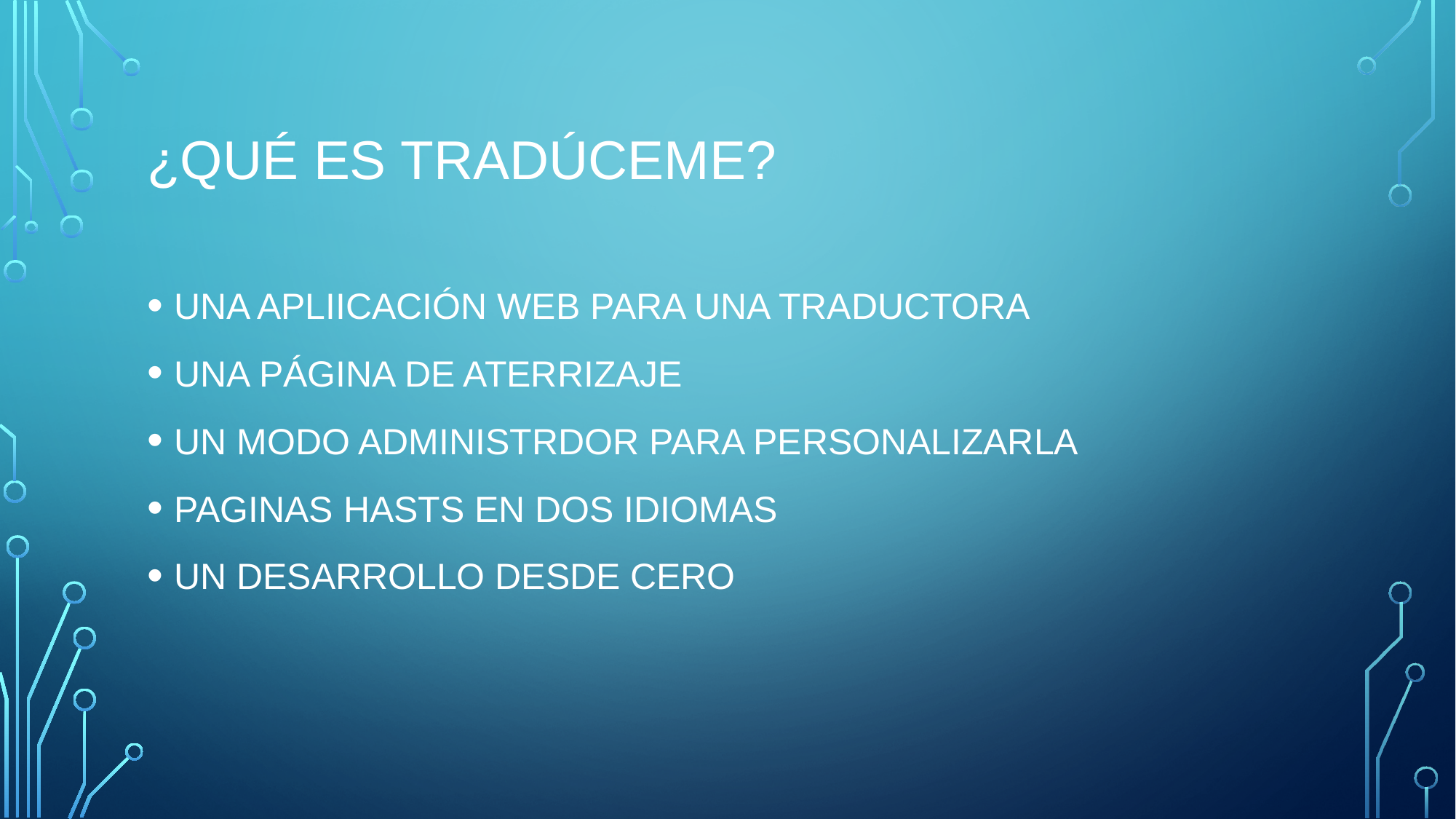

# ¿qué es TradúceMe?
UNA APLIICACIÓN WEB PARA UNA TRADUCTORA
UNA PÁGINA DE ATERRIZAJE
UN MODO ADMINISTRDOR PARA PERSONALIZARLA
PAGINAS HASTS EN DOS IDIOMAS
UN DESARROLLO DESDE CERO